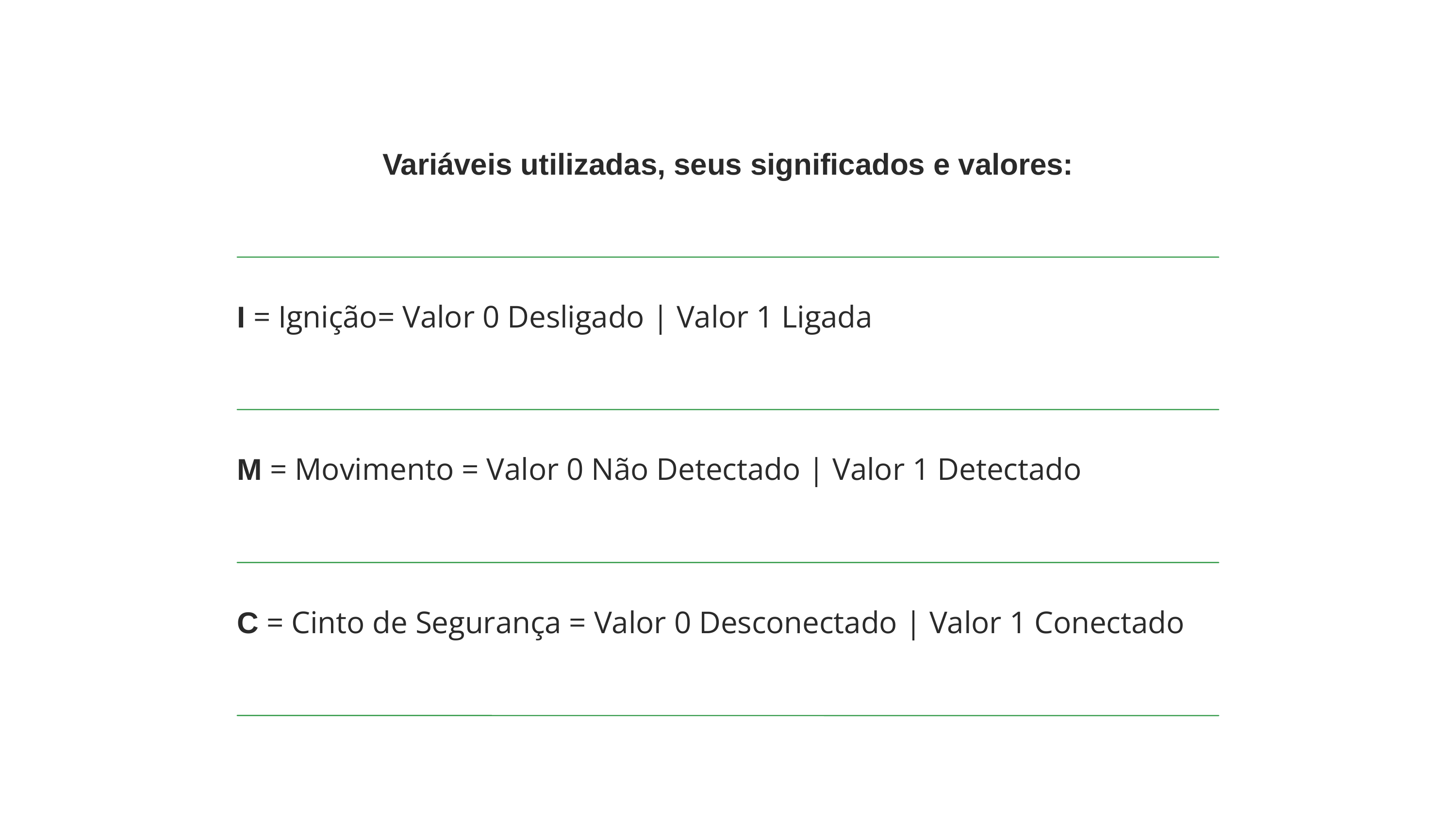

Variáveis utilizadas, seus significados e valores:

I = Ignição= Valor 0 Desligado | Valor 1 Ligada

M = Movimento = Valor 0 Não Detectado | Valor 1 Detectado

C = Cinto de Segurança = Valor 0 Desconectado | Valor 1 Conectado